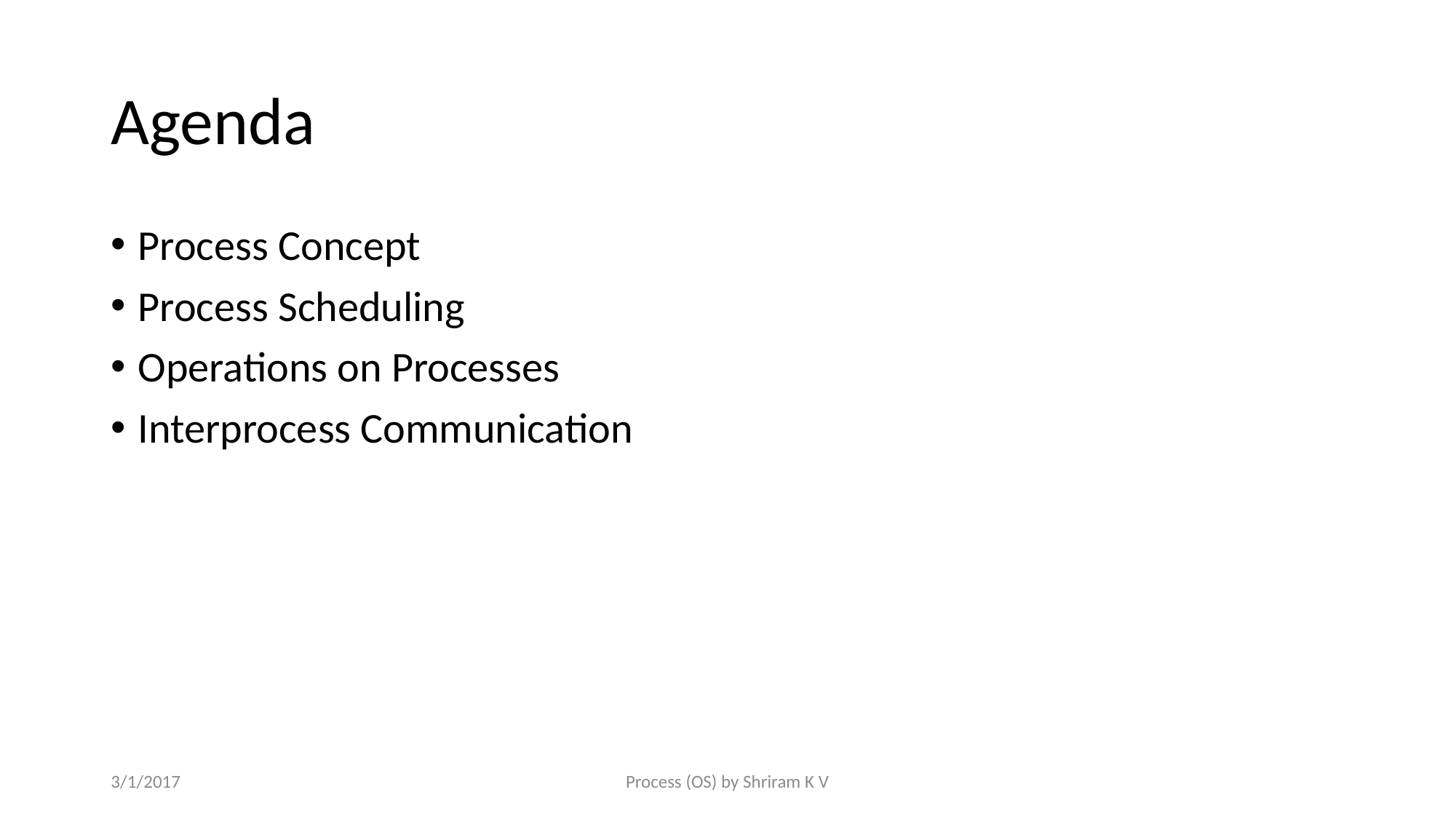

# Agenda
Process Concept
Process Scheduling
Operations on Processes
Interprocess Communication

3/1/2017
Process (OS) by Shriram K V